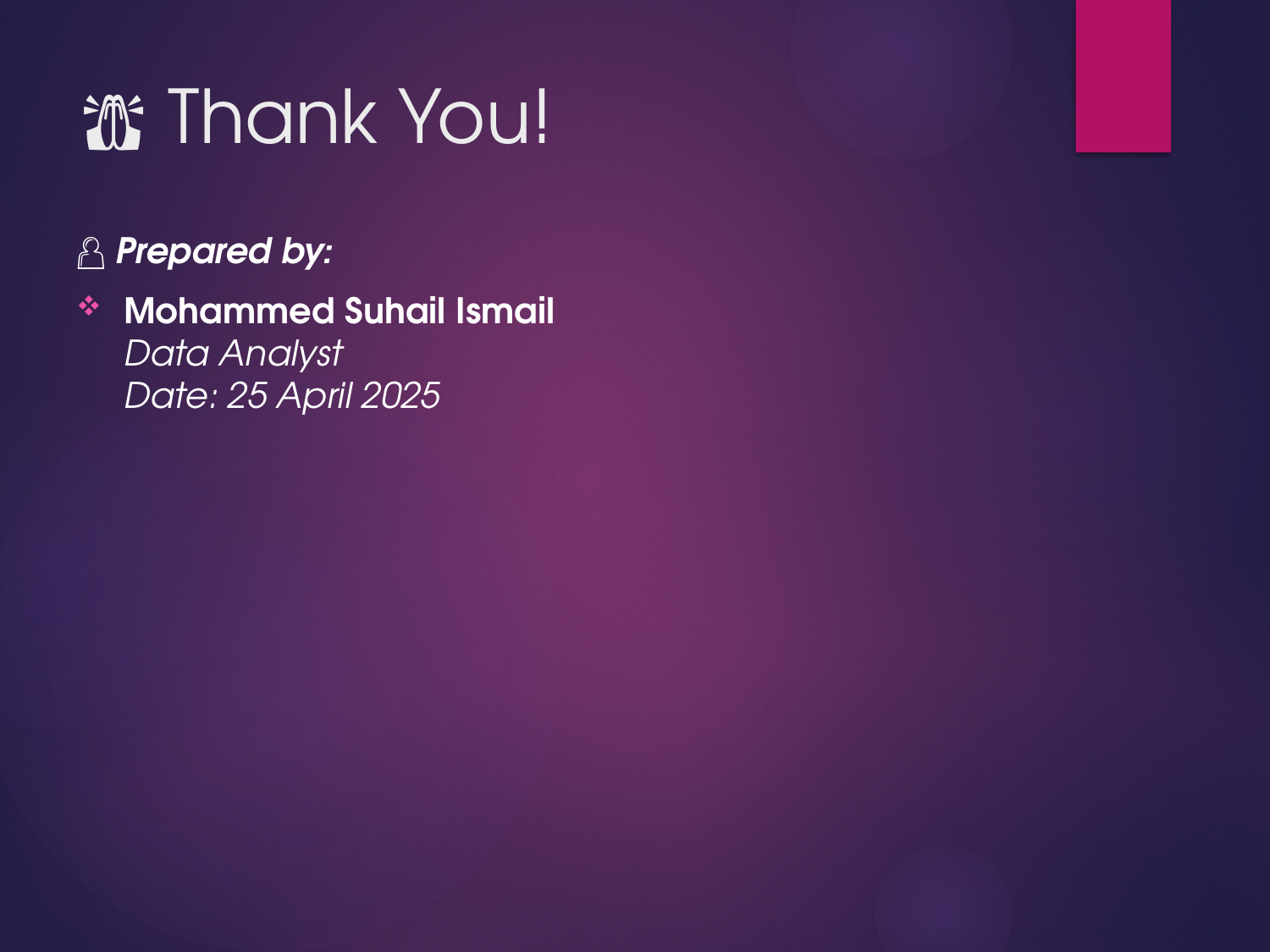

# 🙏 Thank You!
👤 Prepared by:
Mohammed Suhail Ismail
Data Analyst
Date: 25 April 2025